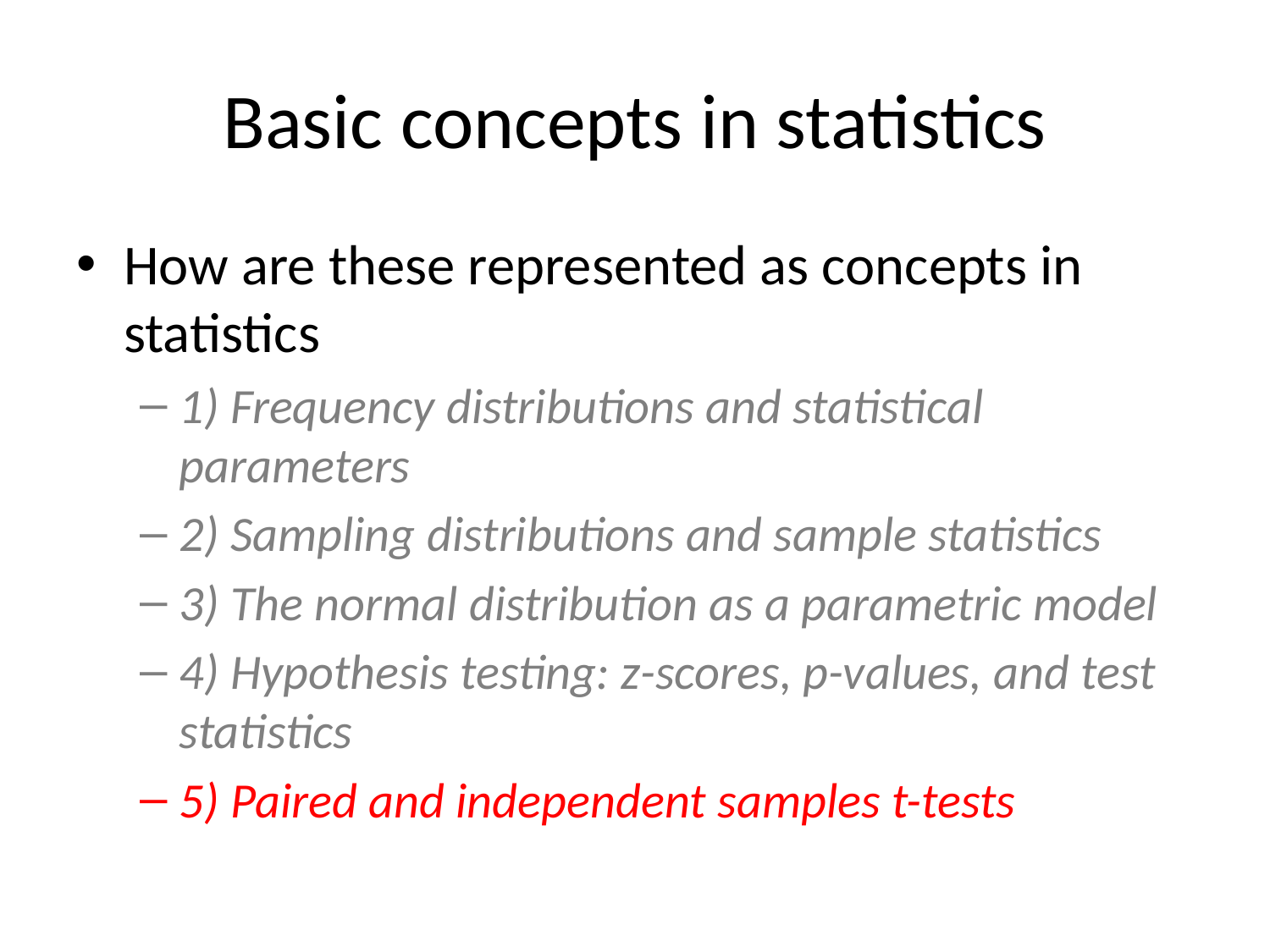

# Basic concepts in statistics
How are these represented as concepts in statistics
1) Frequency distributions and statistical parameters
2) Sampling distributions and sample statistics
3) The normal distribution as a parametric model
4) Hypothesis testing: z-scores, p-values, and test statistics
5) Paired and independent samples t-tests